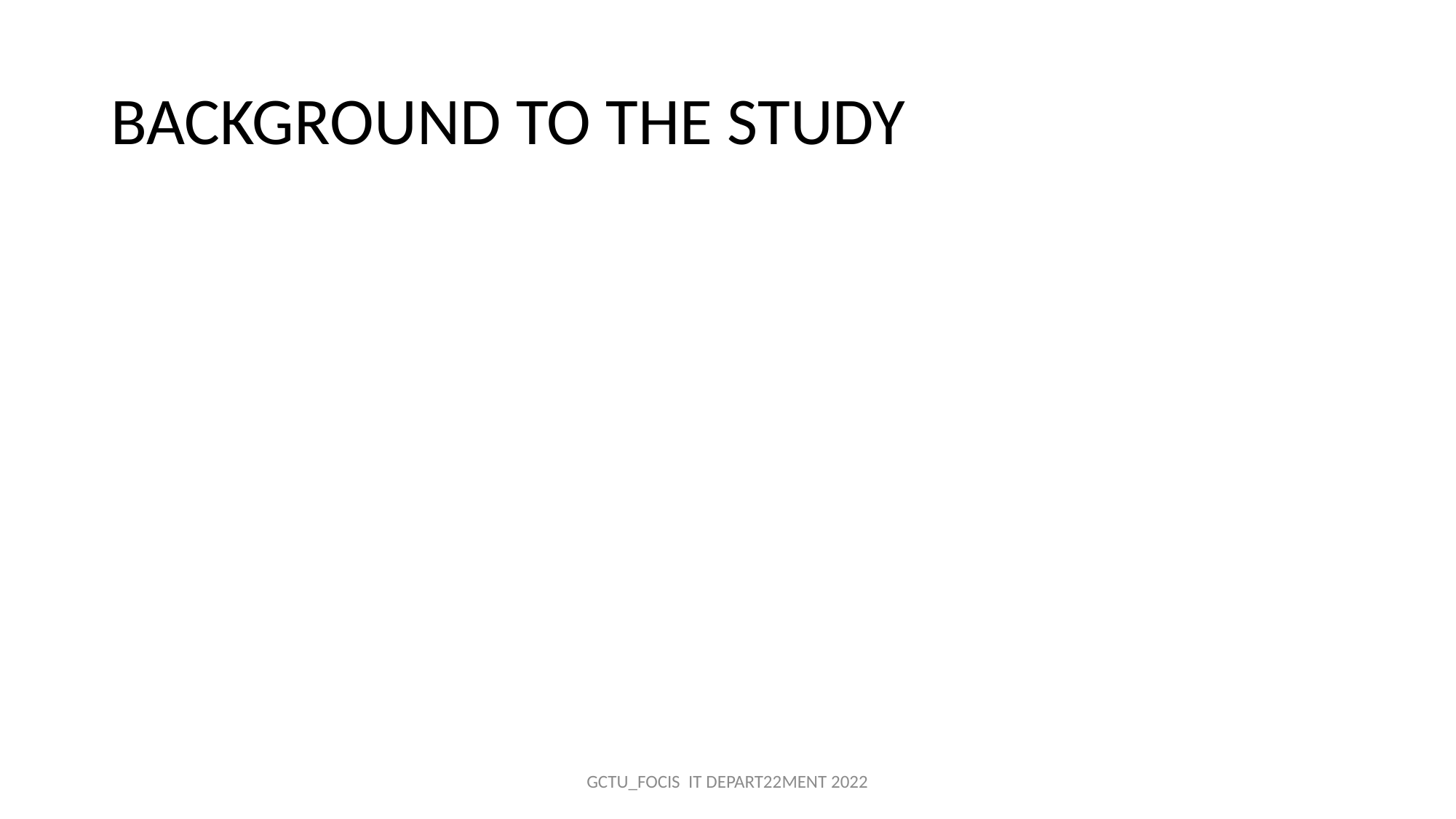

# BACKGROUND TO THE STUDY

GCTU_FOCIS  IT DEPART22MENT 2022
2